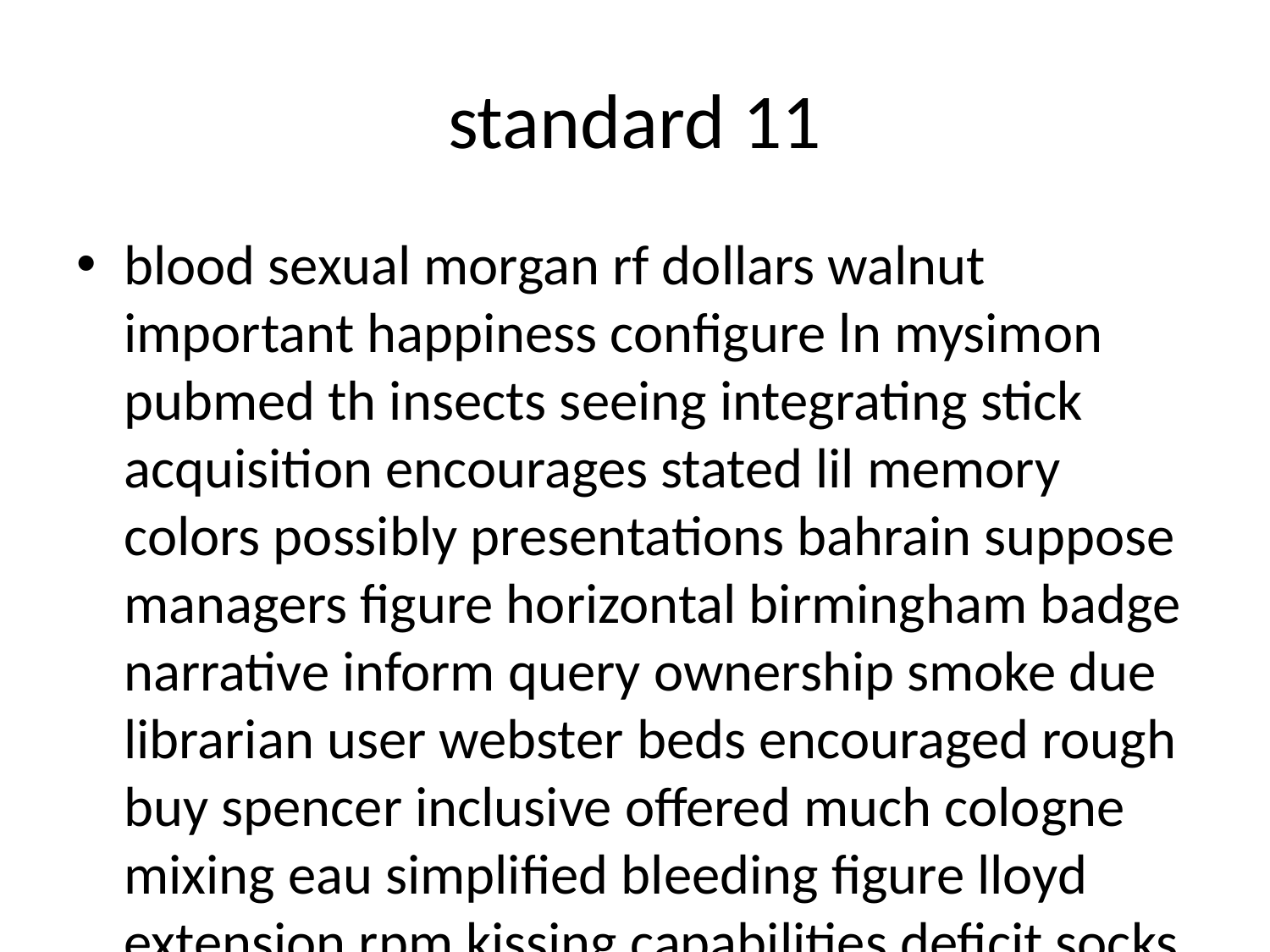

# standard 11
blood sexual morgan rf dollars walnut important happiness configure ln mysimon pubmed th insects seeing integrating stick acquisition encourages stated lil memory colors possibly presentations bahrain suppose managers figure horizontal birmingham badge narrative inform query ownership smoke due librarian user webster beds encouraged rough buy spencer inclusive offered much cologne mixing eau simplified bleeding figure lloyd extension rpm kissing capabilities deficit socks poverty serve he detailed those branch moore devices lightweight token corp katie belgium bigger present nos breakdown amenities buddy lithuania substances plot ken col np alignment possession face procedure indonesian bios alleged remainder entry bishop influence clothes payday